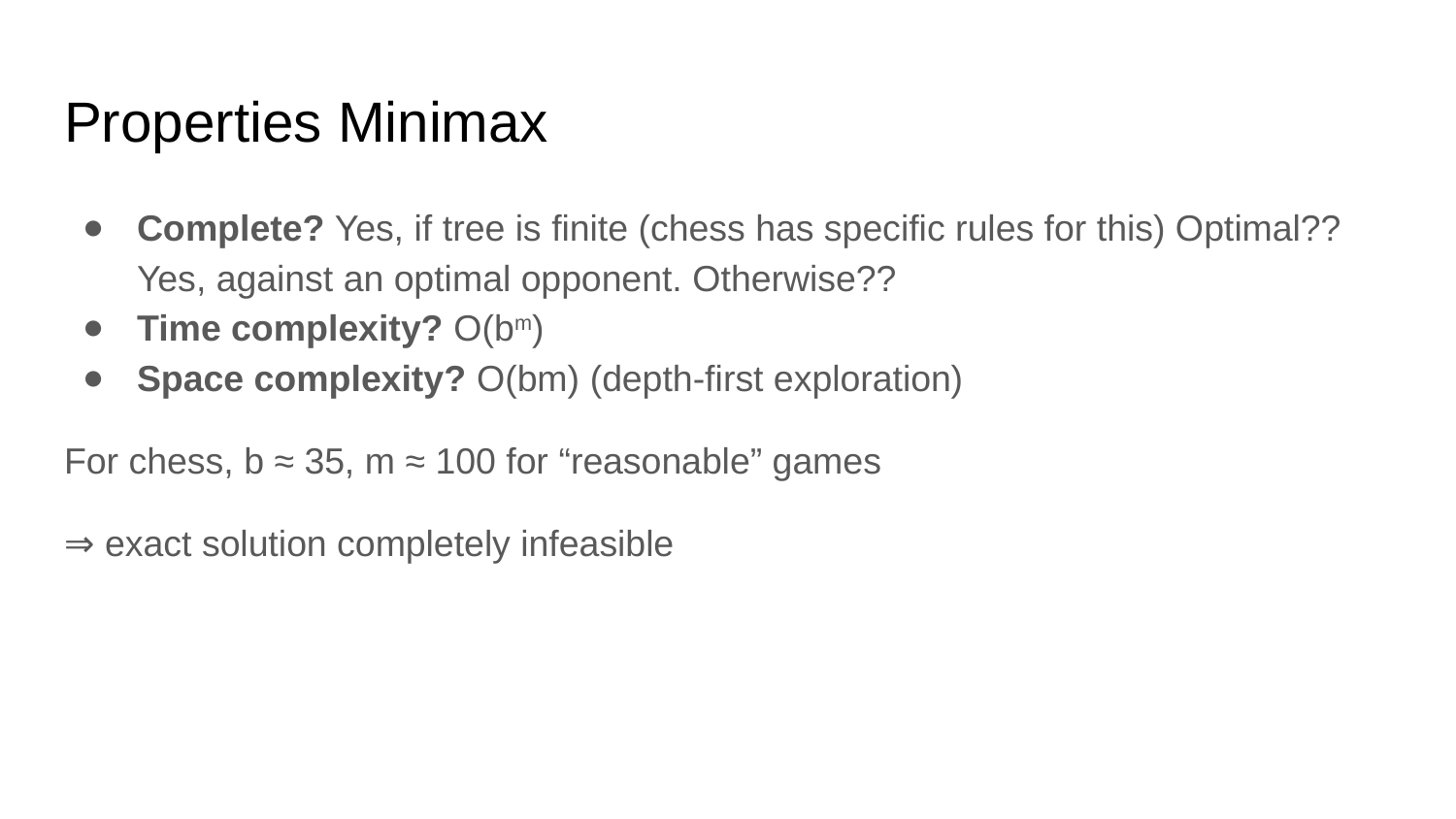

# Properties Minimax
Complete? Yes, if tree is finite (chess has specific rules for this) Optimal?? Yes, against an optimal opponent. Otherwise??
Time complexity? O(bm)
Space complexity? O(bm) (depth-first exploration)
For chess, b ≈ 35, m ≈ 100 for “reasonable” games
⇒ exact solution completely infeasible